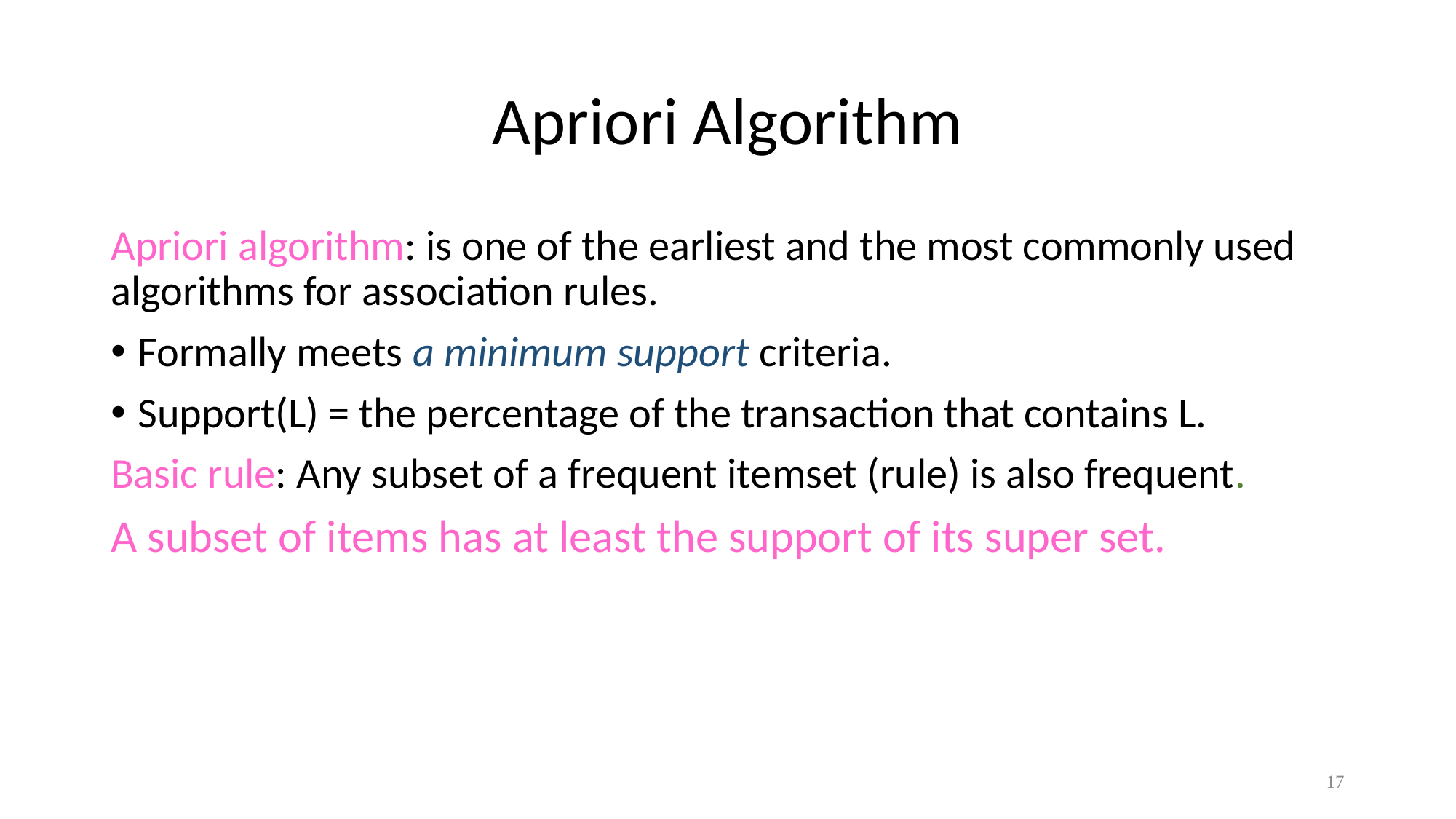

Apriori Algorithm
Apriori algorithm: is one of the earliest and the most commonly used algorithms for association rules.
Formally meets a minimum support criteria.
Support(L) = the percentage of the transaction that contains L.
Basic rule: Any subset of a frequent itemset (rule) is also frequent.
A subset of items has at least the support of its super set.

17